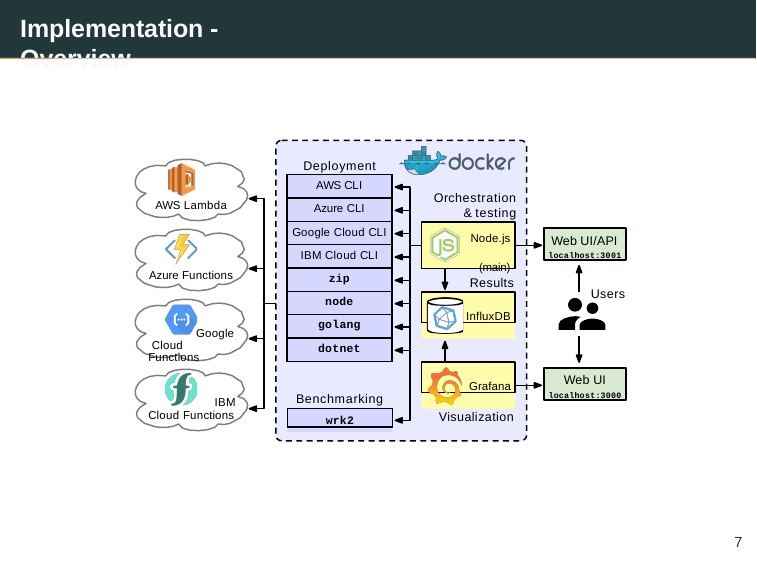

# Implementation - Overview

Deployment

| AWS CLI |
| --- |
| Azure CLI |
| Google Cloud CLI |
| IBM Cloud CLI |
| zip |
| node |
| golang |
| dotnet |
Orchestration
& testing
AWS Lambda

Node.js  (main)

Web UI/API
localhost:3001

Azure Functions
Results
Users

InfluxDB

Google  Cloud Functions

Grafana
Web UI
localhost:3000

Benchmarking
IBM
Cloud Functions
Visualization

wrk2
7